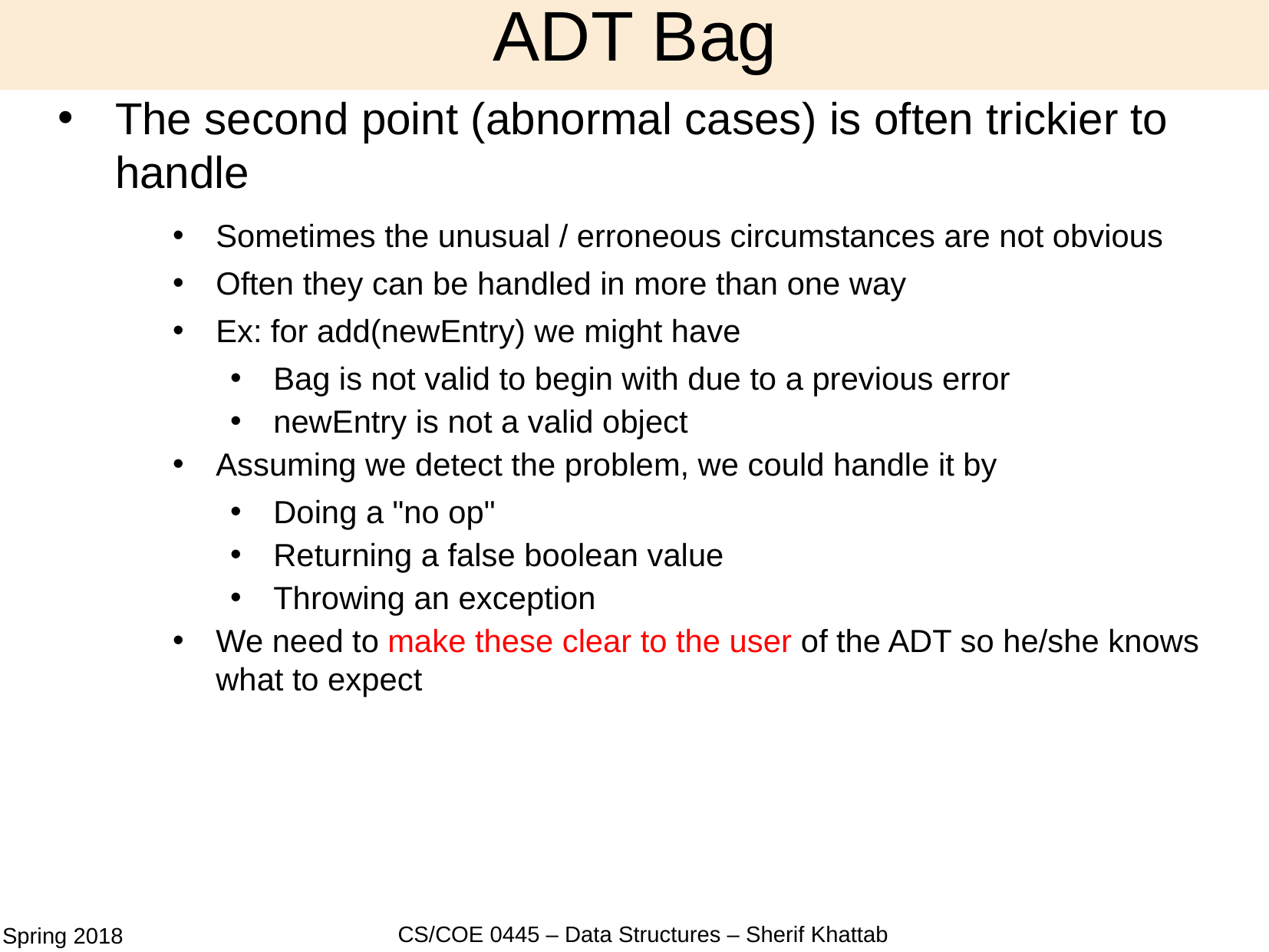

# ADT Bag
The second point (abnormal cases) is often trickier to handle
Sometimes the unusual / erroneous circumstances are not obvious
Often they can be handled in more than one way
Ex: for add(newEntry) we might have
Bag is not valid to begin with due to a previous error
newEntry is not a valid object
Assuming we detect the problem, we could handle it by
Doing a "no op"
Returning a false boolean value
Throwing an exception
We need to make these clear to the user of the ADT so he/she knows what to expect
9
CS/COE 0445 – Data Structures – Sherif Khattab
Spring 2018